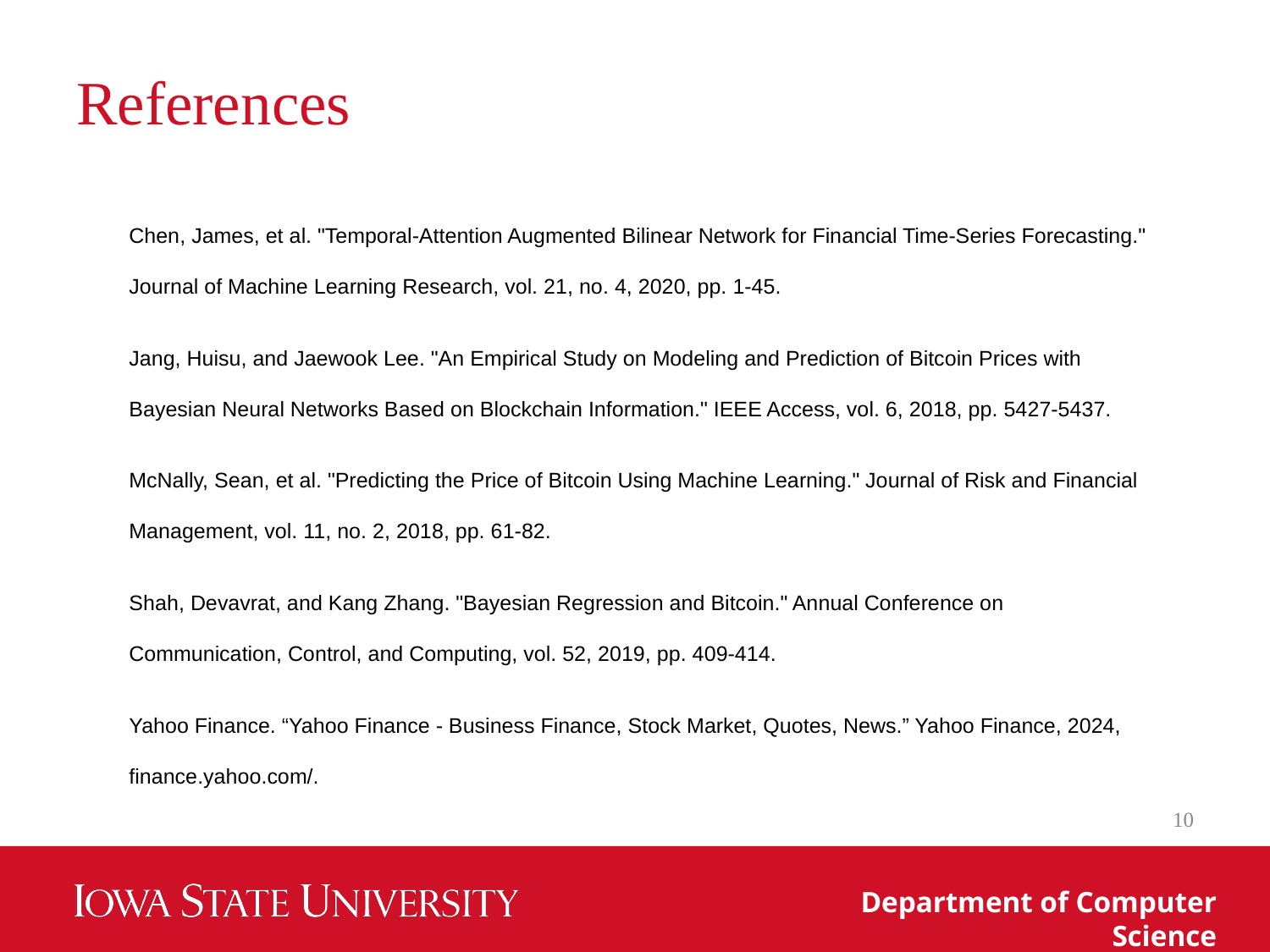

# References
Chen, James, et al. "Temporal-Attention Augmented Bilinear Network for Financial Time-Series Forecasting." Journal of Machine Learning Research, vol. 21, no. 4, 2020, pp. 1-45.
Jang, Huisu, and Jaewook Lee. "An Empirical Study on Modeling and Prediction of Bitcoin Prices with Bayesian Neural Networks Based on Blockchain Information." IEEE Access, vol. 6, 2018, pp. 5427-5437.
McNally, Sean, et al. "Predicting the Price of Bitcoin Using Machine Learning." Journal of Risk and Financial Management, vol. 11, no. 2, 2018, pp. 61-82.
Shah, Devavrat, and Kang Zhang. "Bayesian Regression and Bitcoin." Annual Conference on Communication, Control, and Computing, vol. 52, 2019, pp. 409-414.
Yahoo Finance. “Yahoo Finance - Business Finance, Stock Market, Quotes, News.” Yahoo Finance, 2024, finance.yahoo.com/.
10